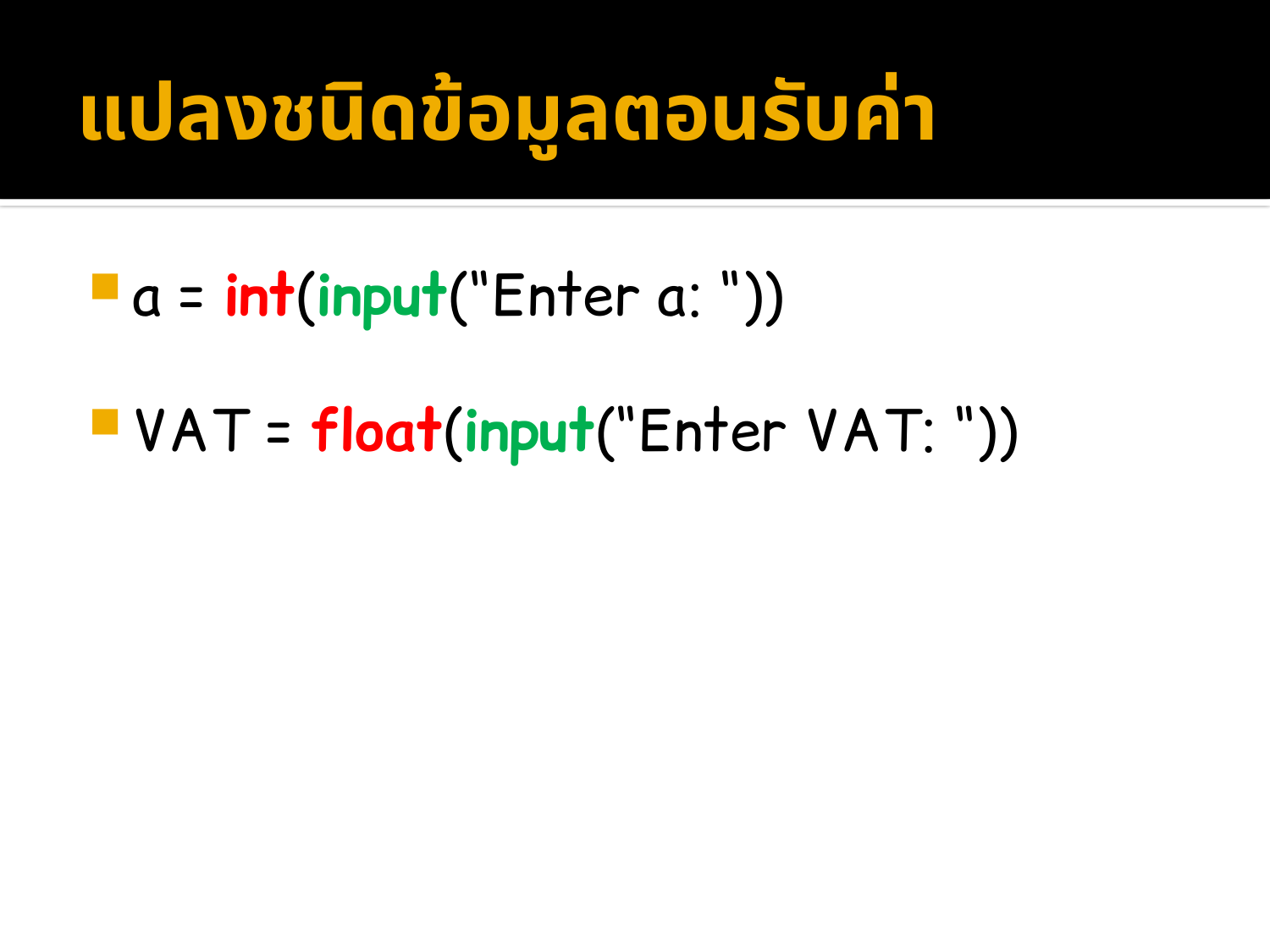

# แปลงชนิดข้อมูลตอนรับค่า
a = int(input(“Enter a: “))

VAT = float(input(“Enter VAT: “))